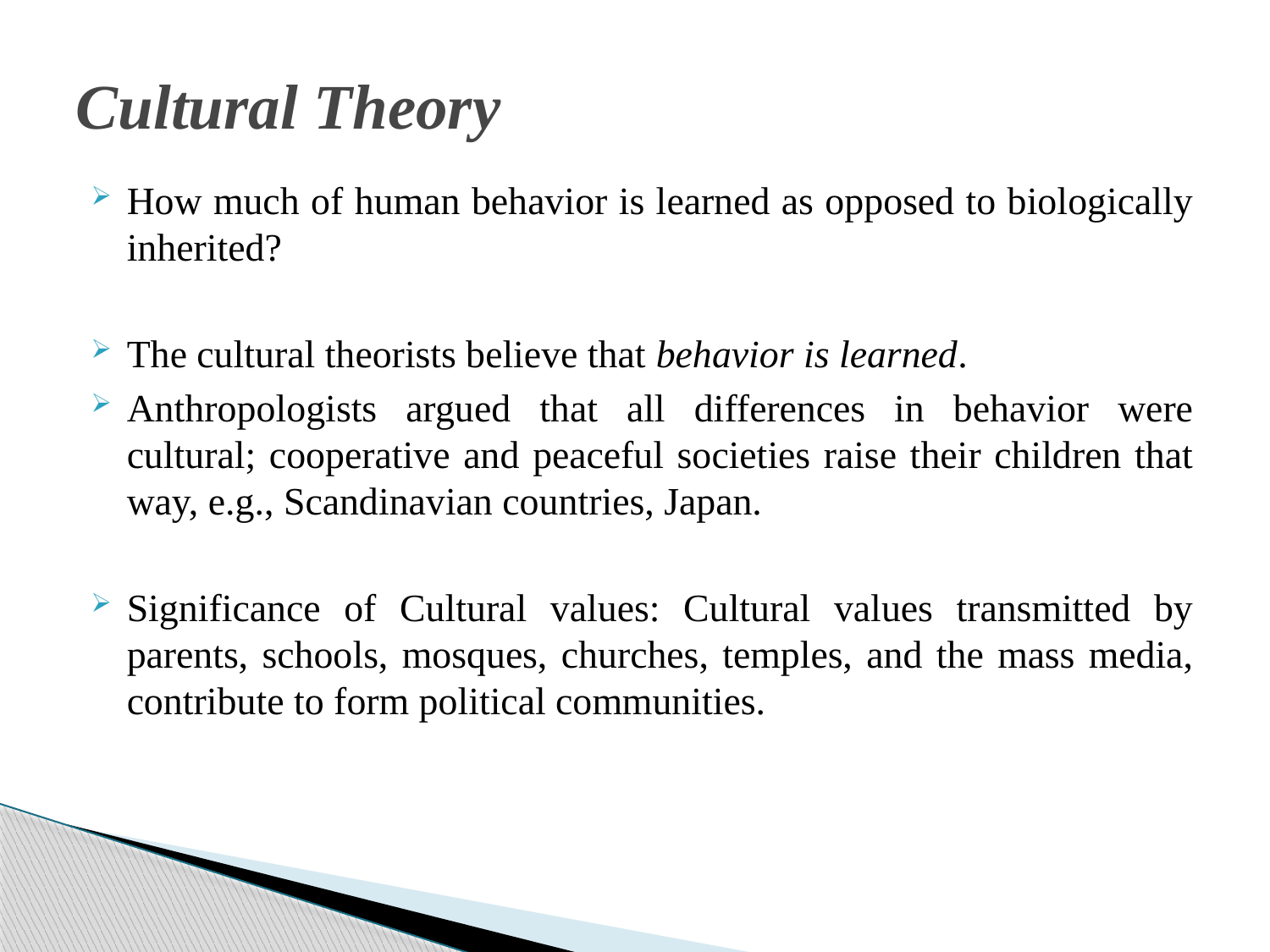

# Cultural Theory
How much of human behavior is learned as opposed to biologically inherited?

The cultural theorists believe that behavior is learned.
Anthropologists argued that all differences in behavior were cultural; cooperative and peaceful societies raise their children that way, e.g., Scandinavian countries, Japan.

Significance of Cultural values: Cultural values transmitted by parents, schools, mosques, churches, temples, and the mass media, contribute to form political communities.